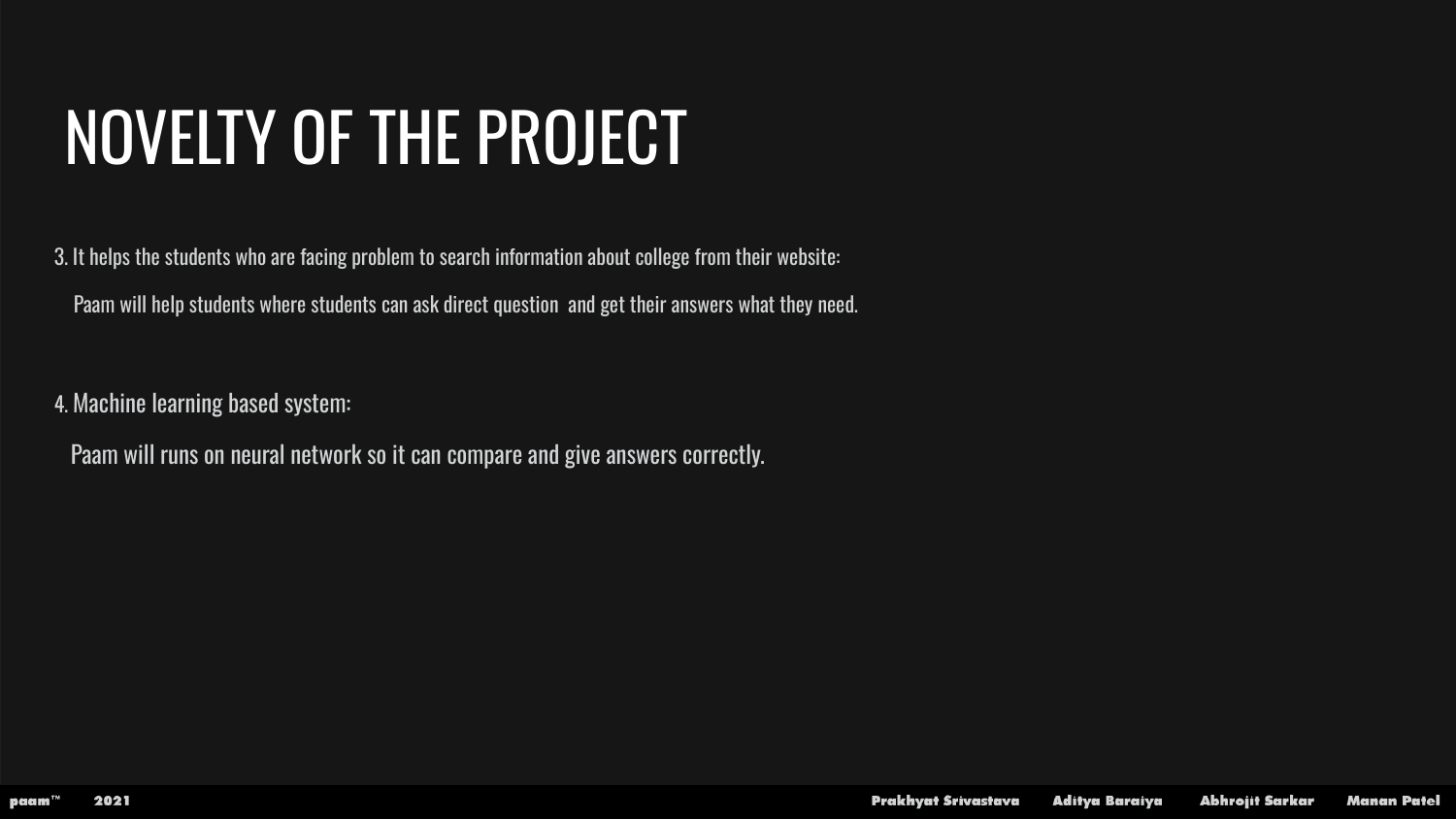

# NOVELTY OF THE PROJECT

3. It helps the students who are facing problem to search information about college from their website:
    Paam will help students where students can ask direct question  and get their answers what they need.

4. Machine learning based system:
   Paam will runs on neural network so it can compare and give answers correctly.